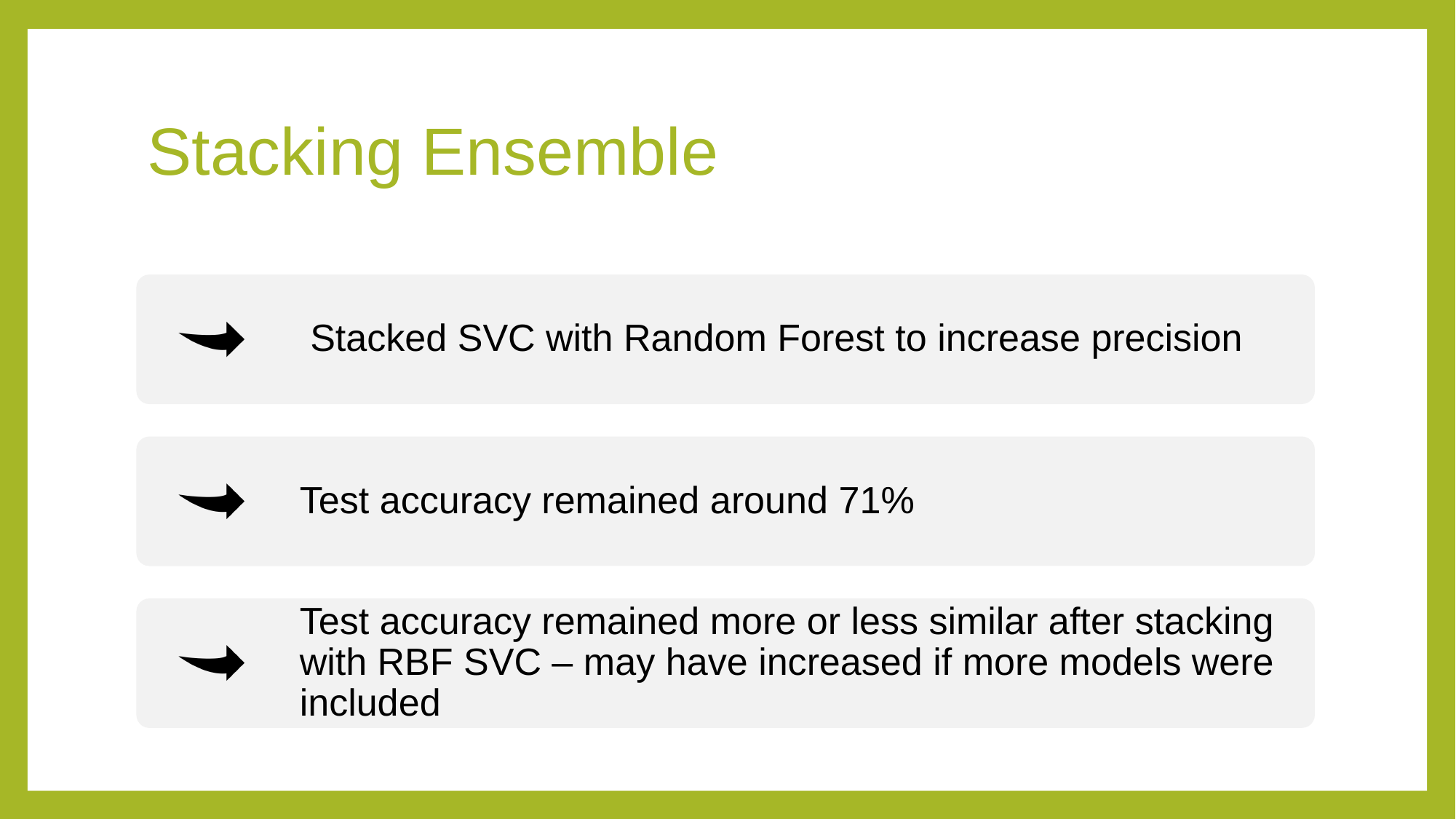

# Stacking Ensemble
 Stacked SVC with Random Forest to increase precision
Test accuracy remained around 71%
Test accuracy remained more or less similar after stacking with RBF SVC – may have increased if more models were included